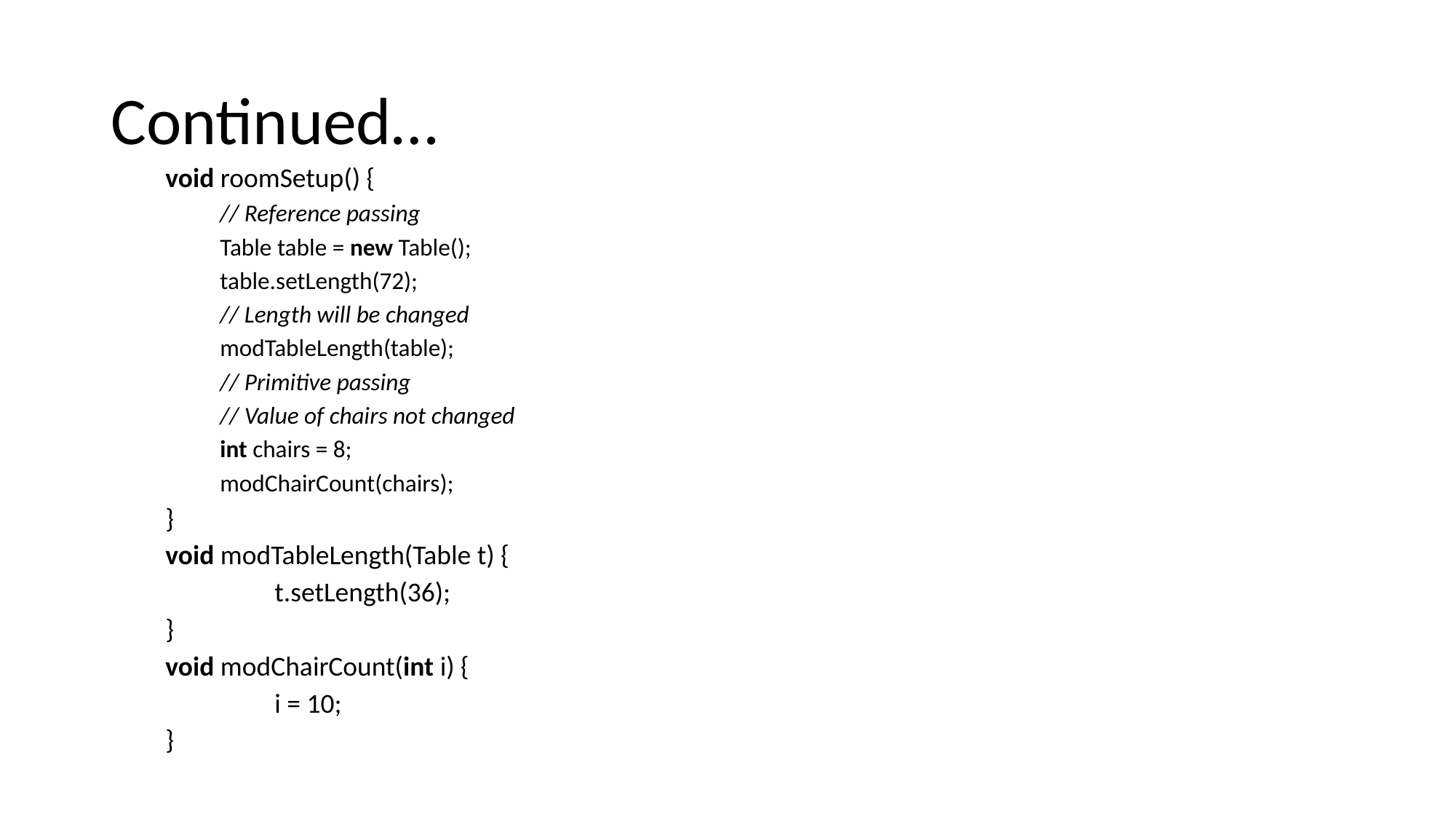

# Continued…
void roomSetup() {
// Reference passing
Table table = new Table();
table.setLength(72);
// Length will be changed
modTableLength(table);
// Primitive passing
// Value of chairs not changed
int chairs = 8;
modChairCount(chairs);
}
void modTableLength(Table t) {
	t.setLength(36);
}
void modChairCount(int i) {
	i = 10;
}